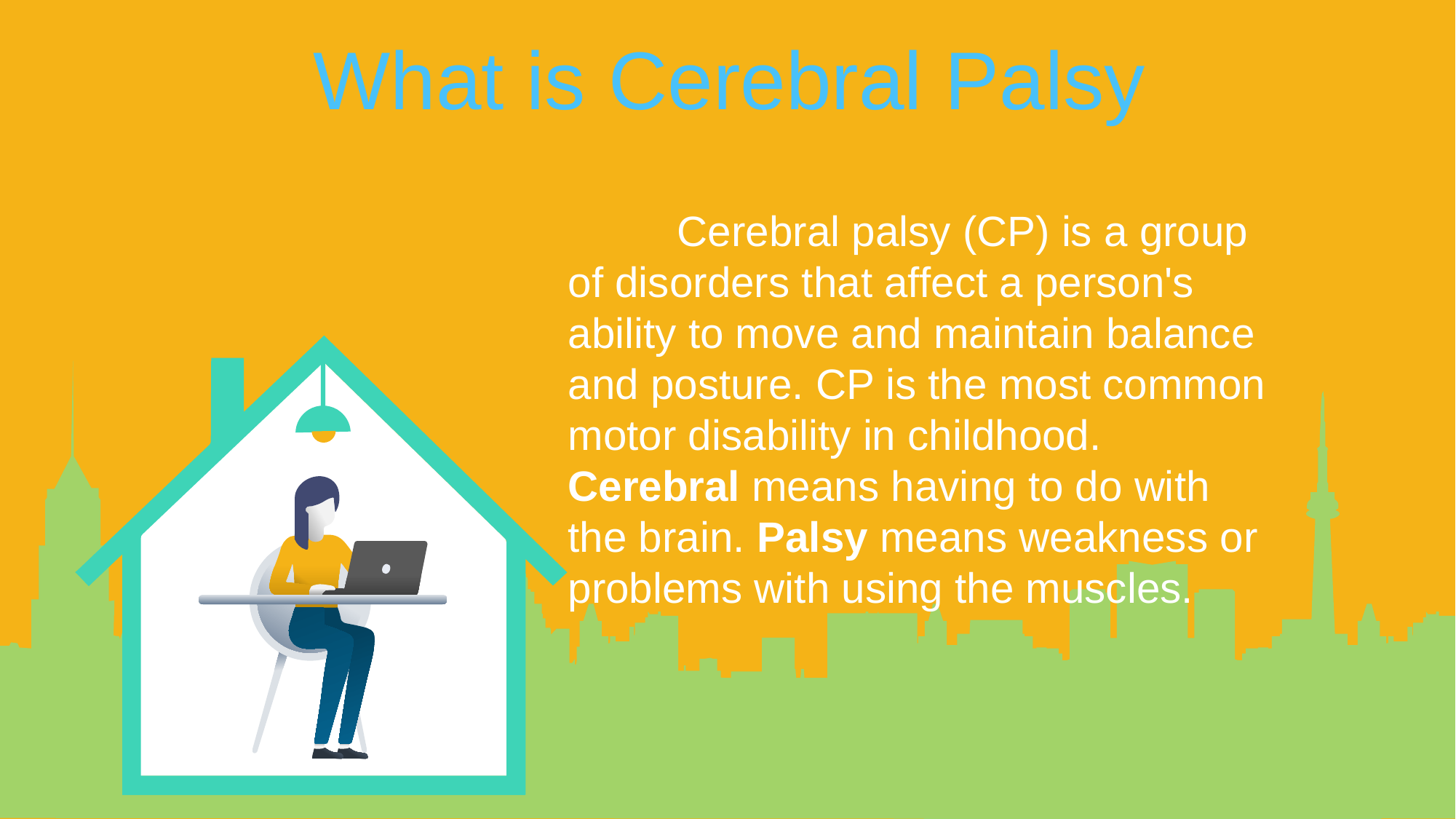

What is Cerebral Palsy

	Cerebral palsy (CP) is a group of disorders that affect a person's ability to move and maintain balance and posture. CP is the most common motor disability in childhood. Cerebral means having to do with the brain. Palsy means weakness or problems with using the muscles.